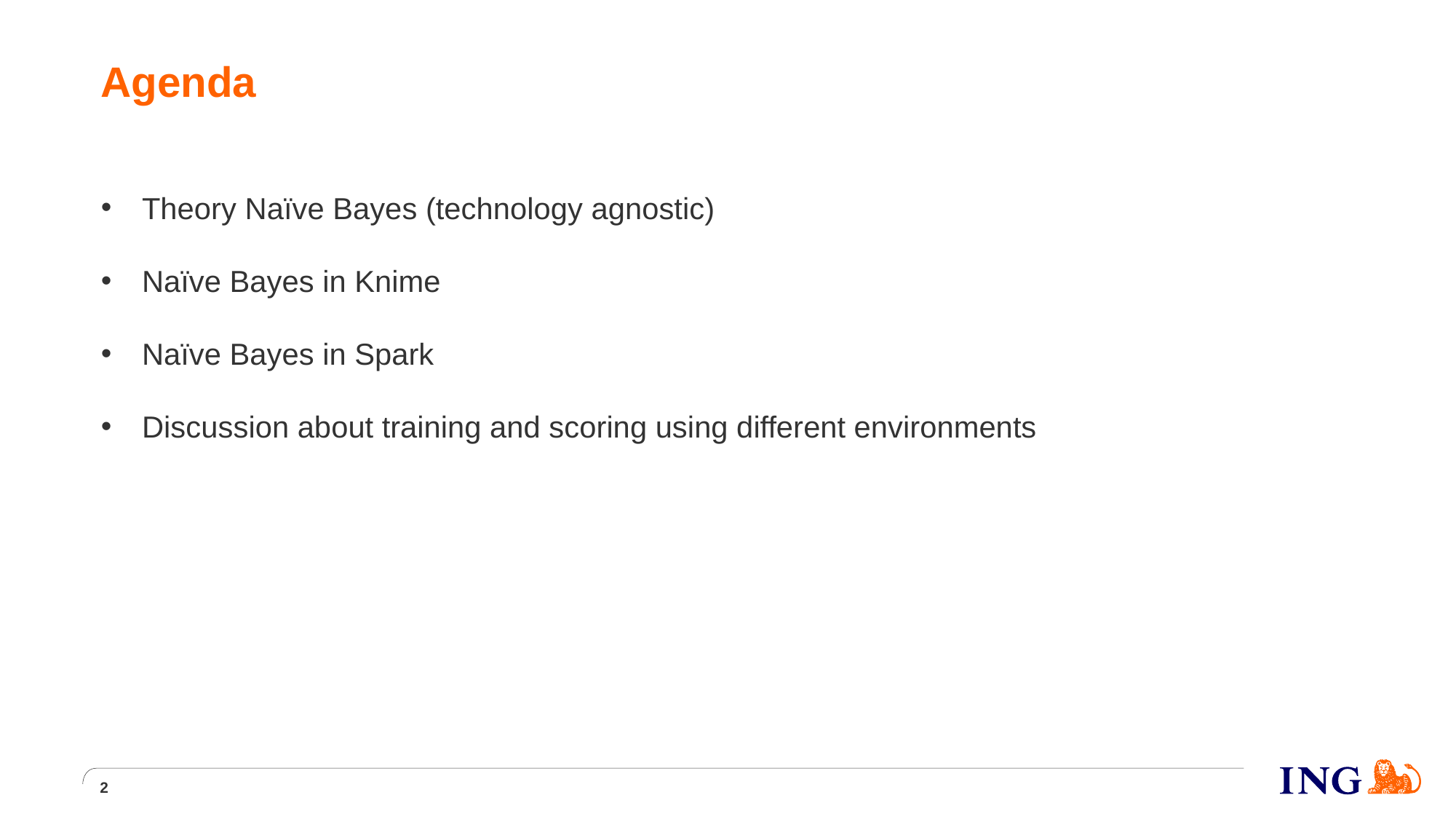

# Agenda

Theory Naïve Bayes (technology agnostic)

Naïve Bayes in Knime

Naïve Bayes in Spark

Discussion about training and scoring using different environments
2